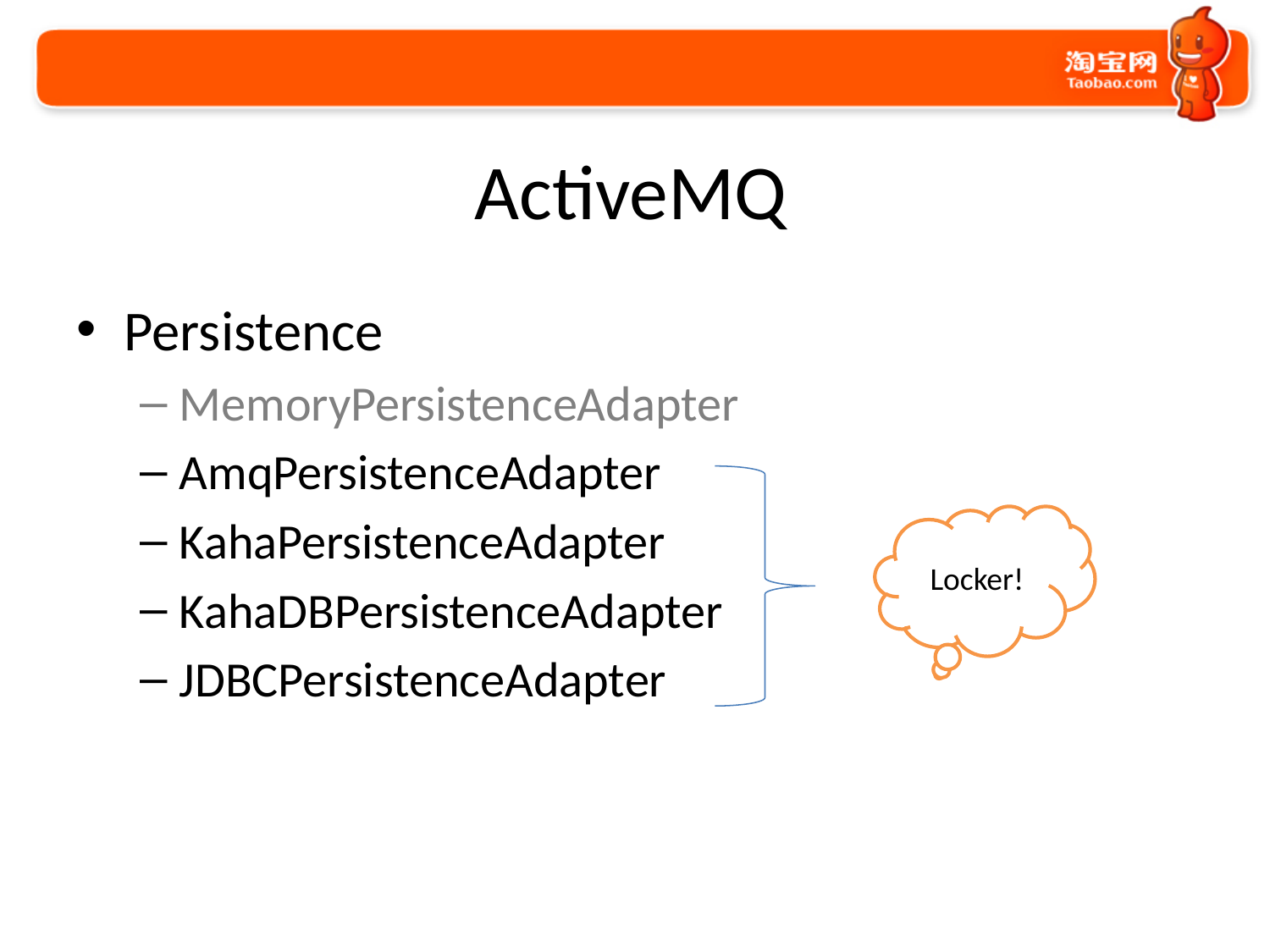

# ActiveMQ
Persistence
MemoryPersistenceAdapter
AmqPersistenceAdapter
KahaPersistenceAdapter
KahaDBPersistenceAdapter
JDBCPersistenceAdapter

Locker!